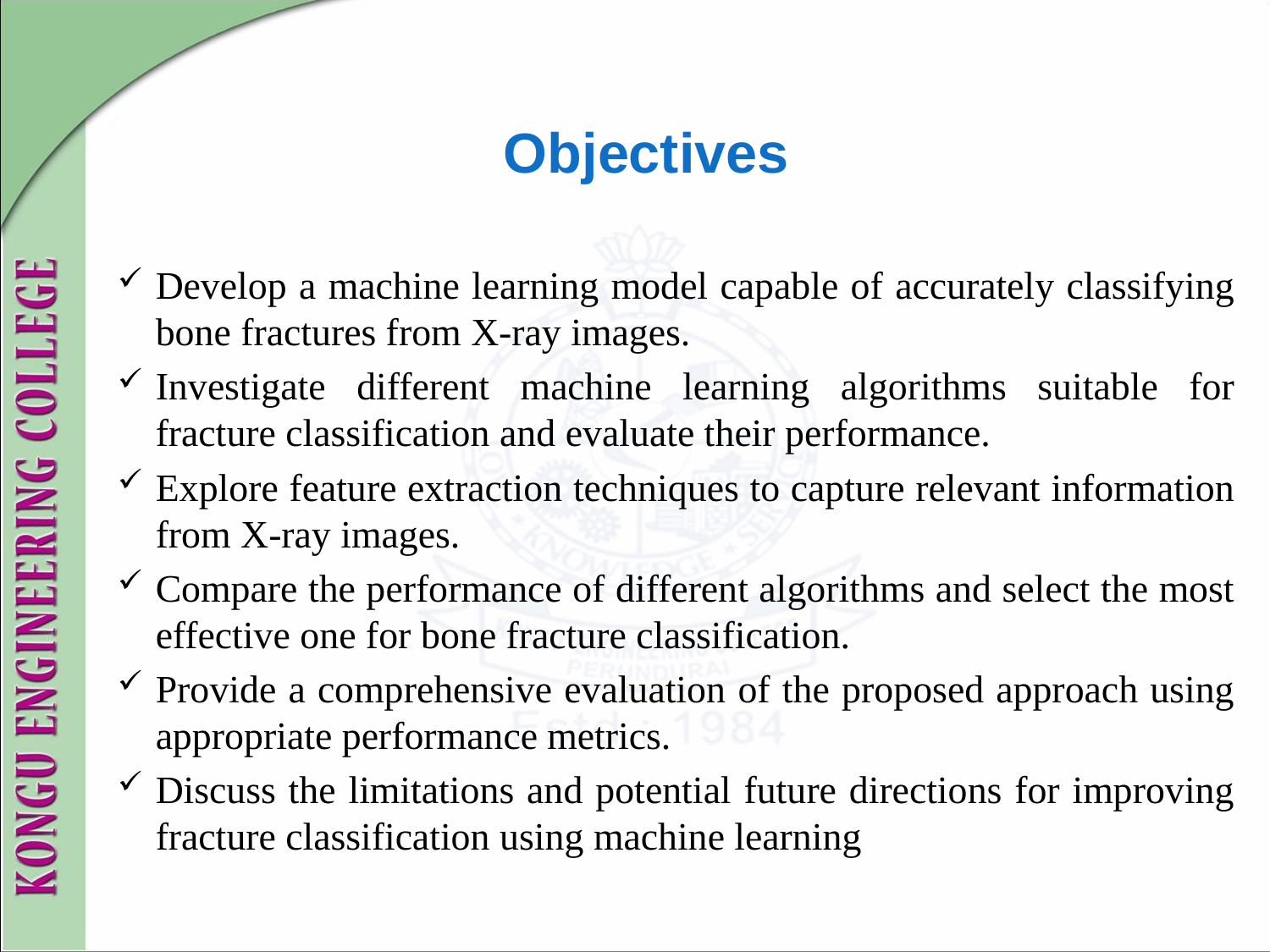

# Objectives

Develop a machine learning model capable of accurately classifying bone fractures from X-ray images.
Investigate different machine learning algorithms suitable for fracture classification and evaluate their performance.
Explore feature extraction techniques to capture relevant information from X-ray images.
Compare the performance of different algorithms and select the most effective one for bone fracture classification.
Provide a comprehensive evaluation of the proposed approach using appropriate performance metrics.
Discuss the limitations and potential future directions for improving fracture classification using machine learning